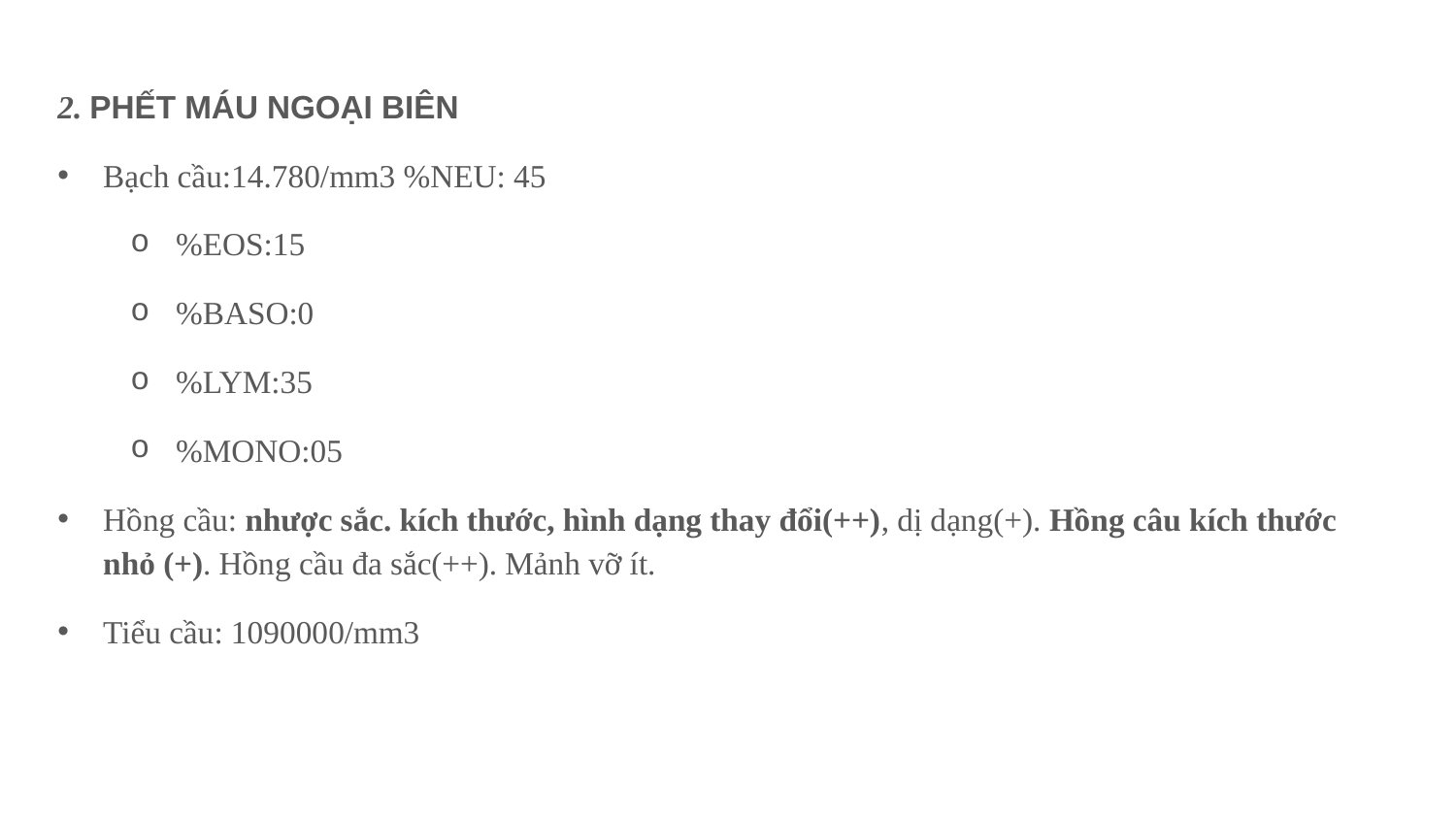

2. PHẾT MÁU NGOẠI BIÊN
Bạch cầu:14.780/mm3 %NEU: 45
%EOS:15
%BASO:0
%LYM:35
%MONO:05
Hồng cầu: nhược sắc. kích thước, hình dạng thay đổi(++), dị dạng(+). Hồng câu kích thước nhỏ (+). Hồng cầu đa sắc(++). Mảnh vỡ ít.
Tiểu cầu: 1090000/mm3